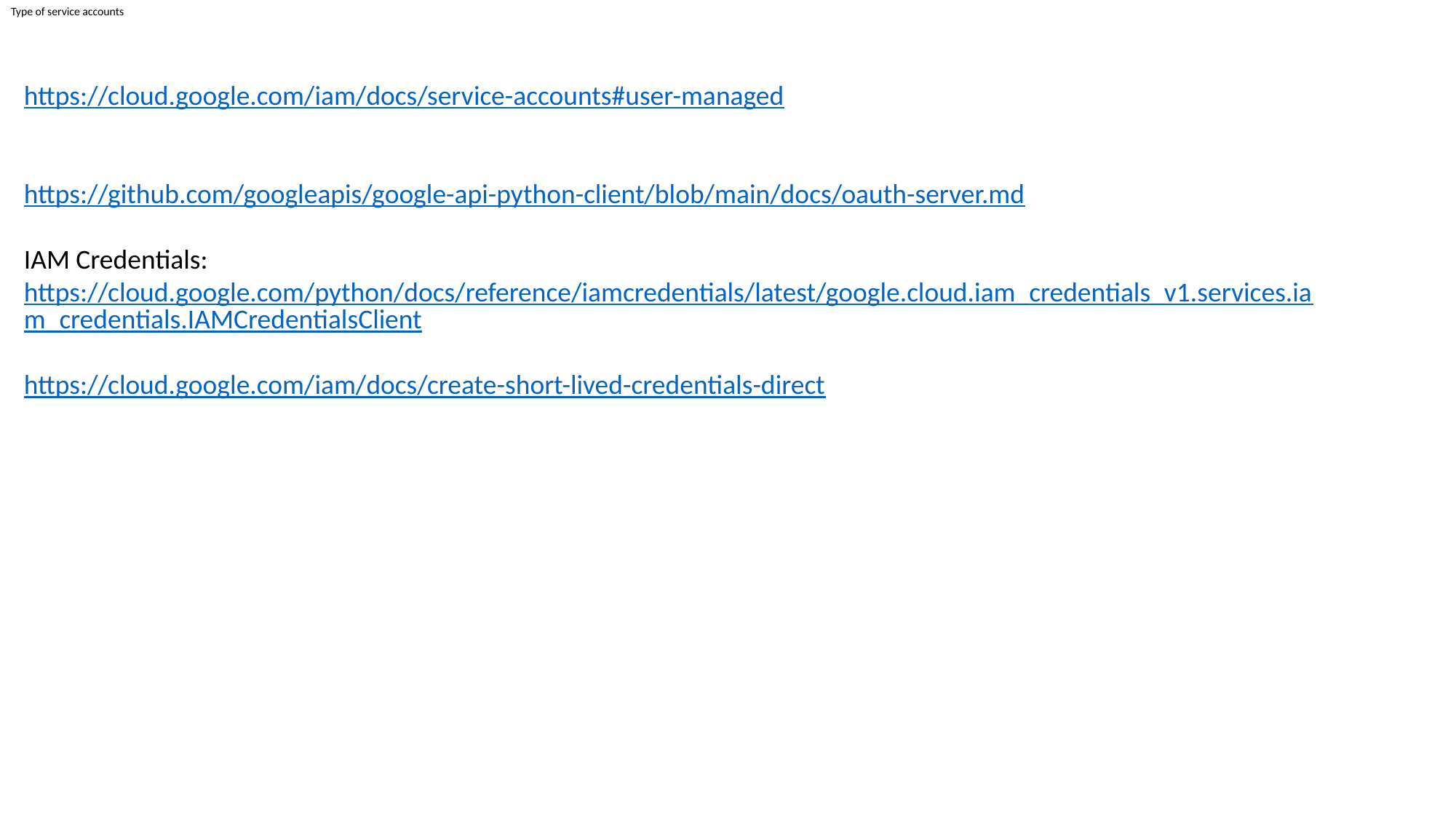

# Type of service accounts
https://cloud.google.com/iam/docs/service-accounts#user-managed

https://github.com/googleapis/google-api-python-client/blob/main/docs/oauth-server.md

IAM Credentials:
https://cloud.google.com/python/docs/reference/iamcredentials/latest/google.cloud.iam_credentials_v1.services.iam_credentials.IAMCredentialsClient

https://cloud.google.com/iam/docs/create-short-lived-credentials-direct